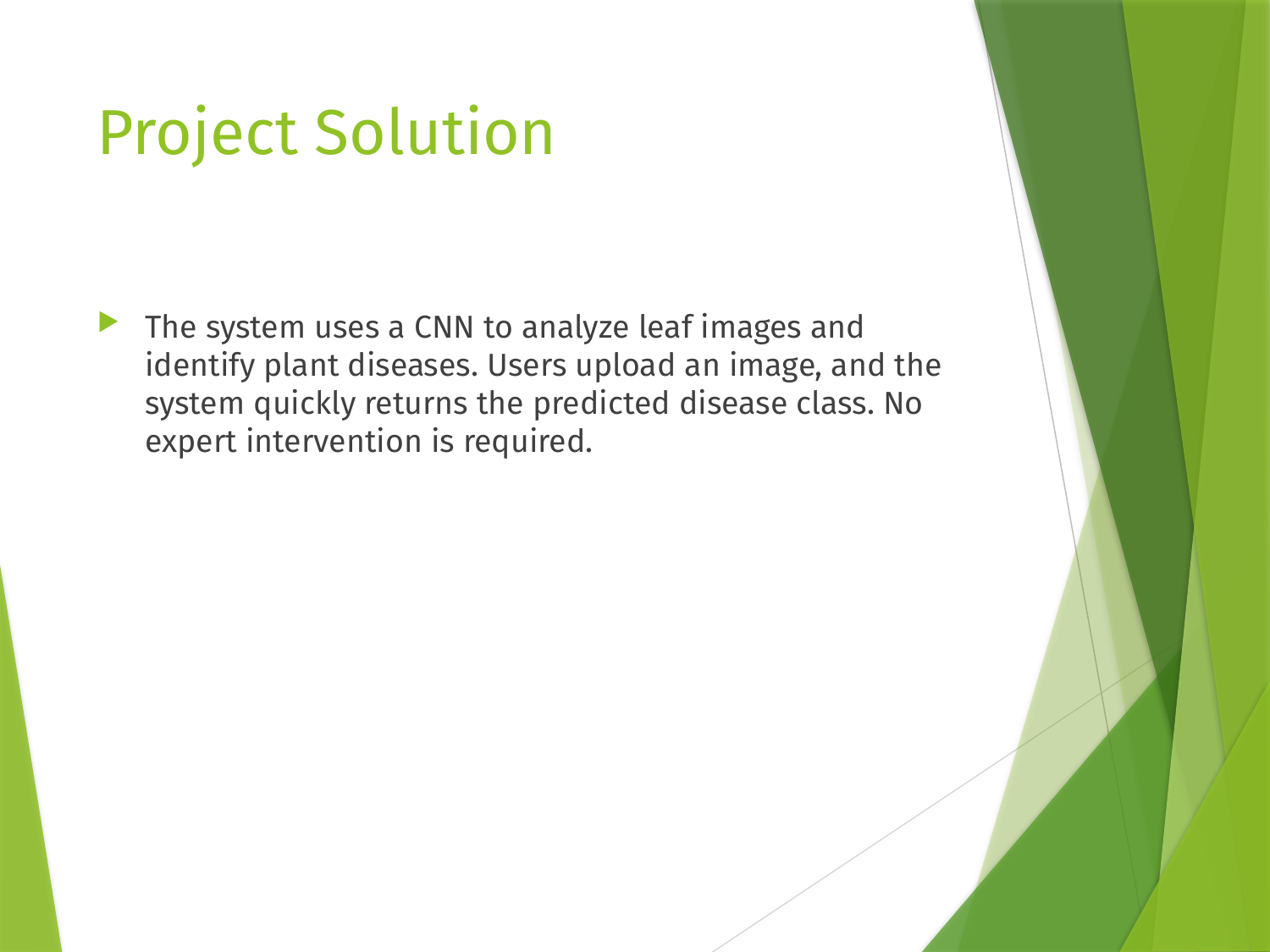

# Project Solution
The system uses a CNN to analyze leaf images and identify plant diseases. Users upload an image, and the system quickly returns the predicted disease class. No expert intervention is required.